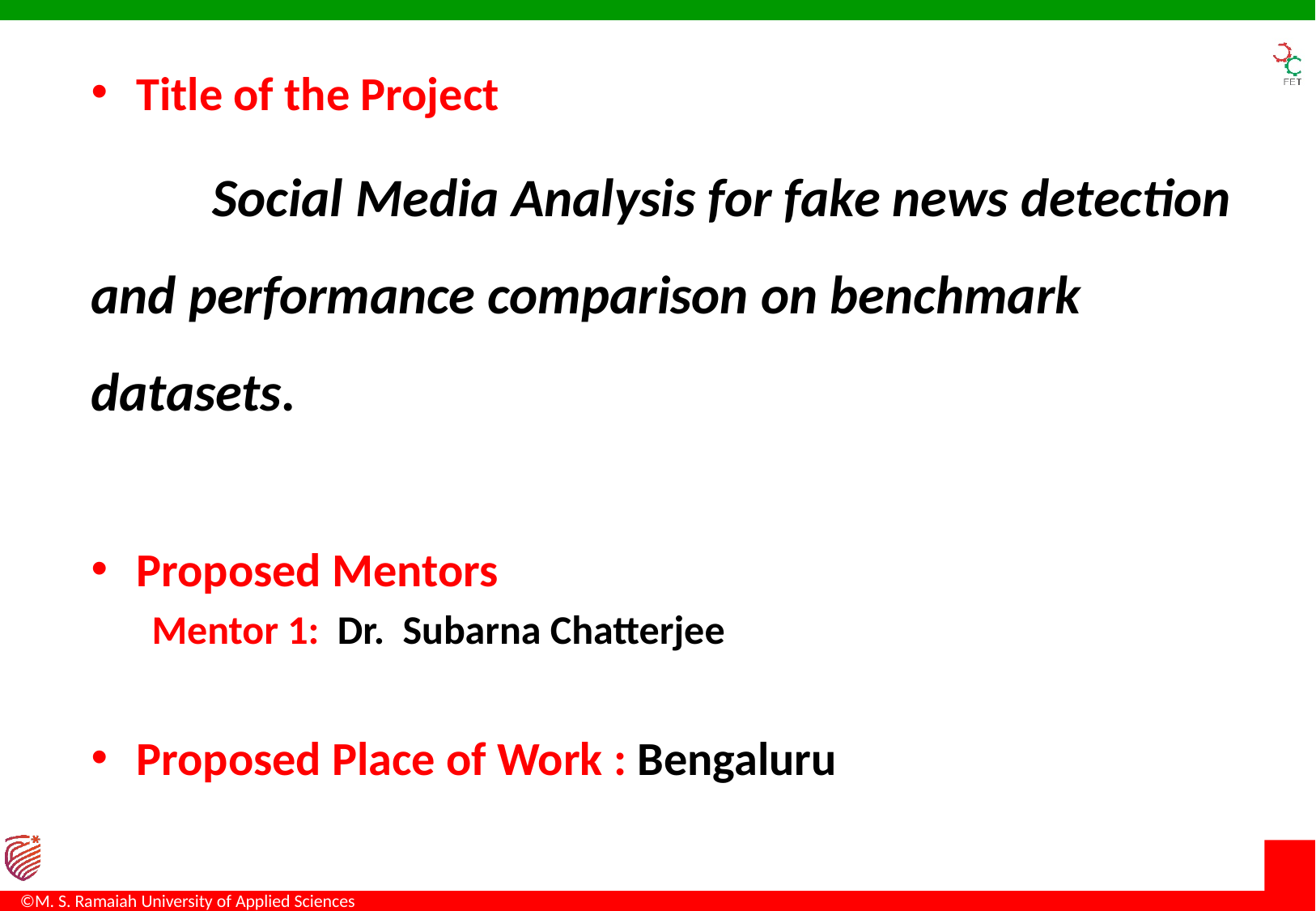

Title of the Project
	Social Media Analysis for fake news detection and performance comparison on benchmark datasets.

Proposed Mentors
Mentor 1:  Dr.  Subarna Chatterjee

Proposed Place of Work : Bengaluru